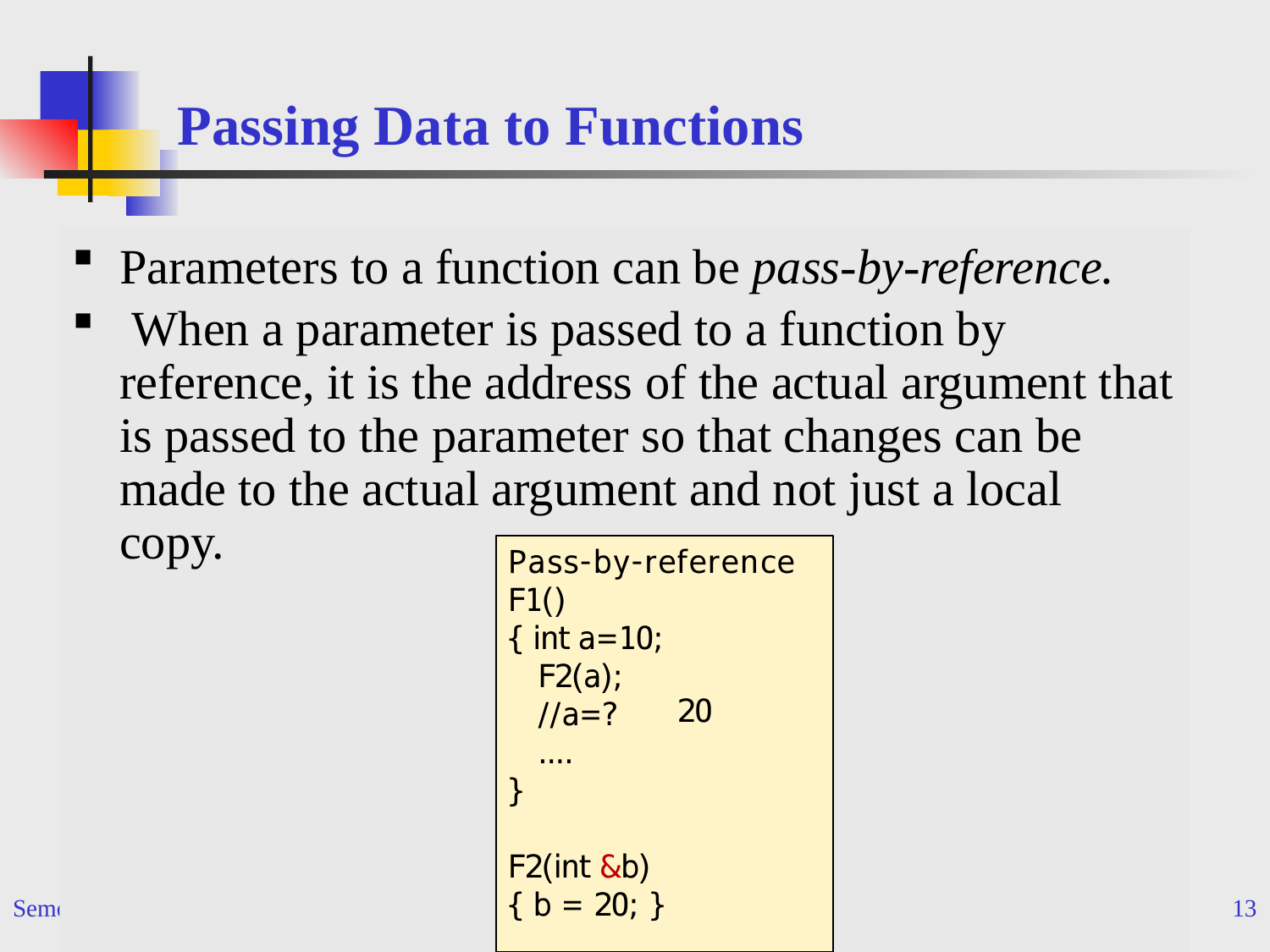

# Passing Data to Functions
Parameters to a function can be pass-by-reference.
 When a parameter is passed to a function by reference, it is the address of the actual argument that is passed to the parameter so that changes can be made to the actual argument and not just a local copy.

Pass-by-reference
F1()
{ int a=10;
   F2(a);
   //a=?
   ….
}

F2(int &b)
{ b = 20; }
20
Semester1, 2010
INB/N371 Data Structures and Algorithms

13